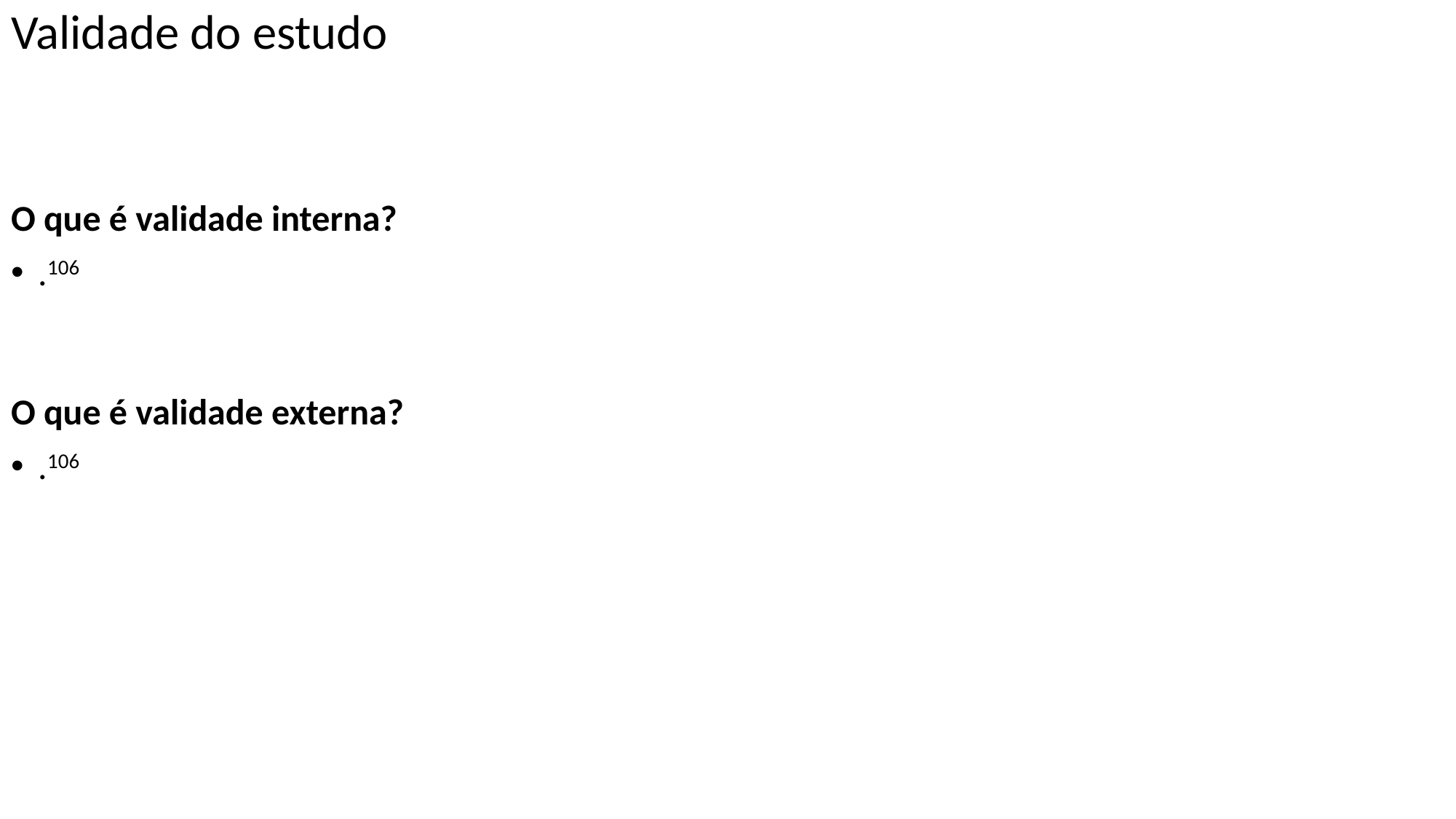

# Validade do estudo

O que é validade interna?
.106

O que é validade externa?
.106